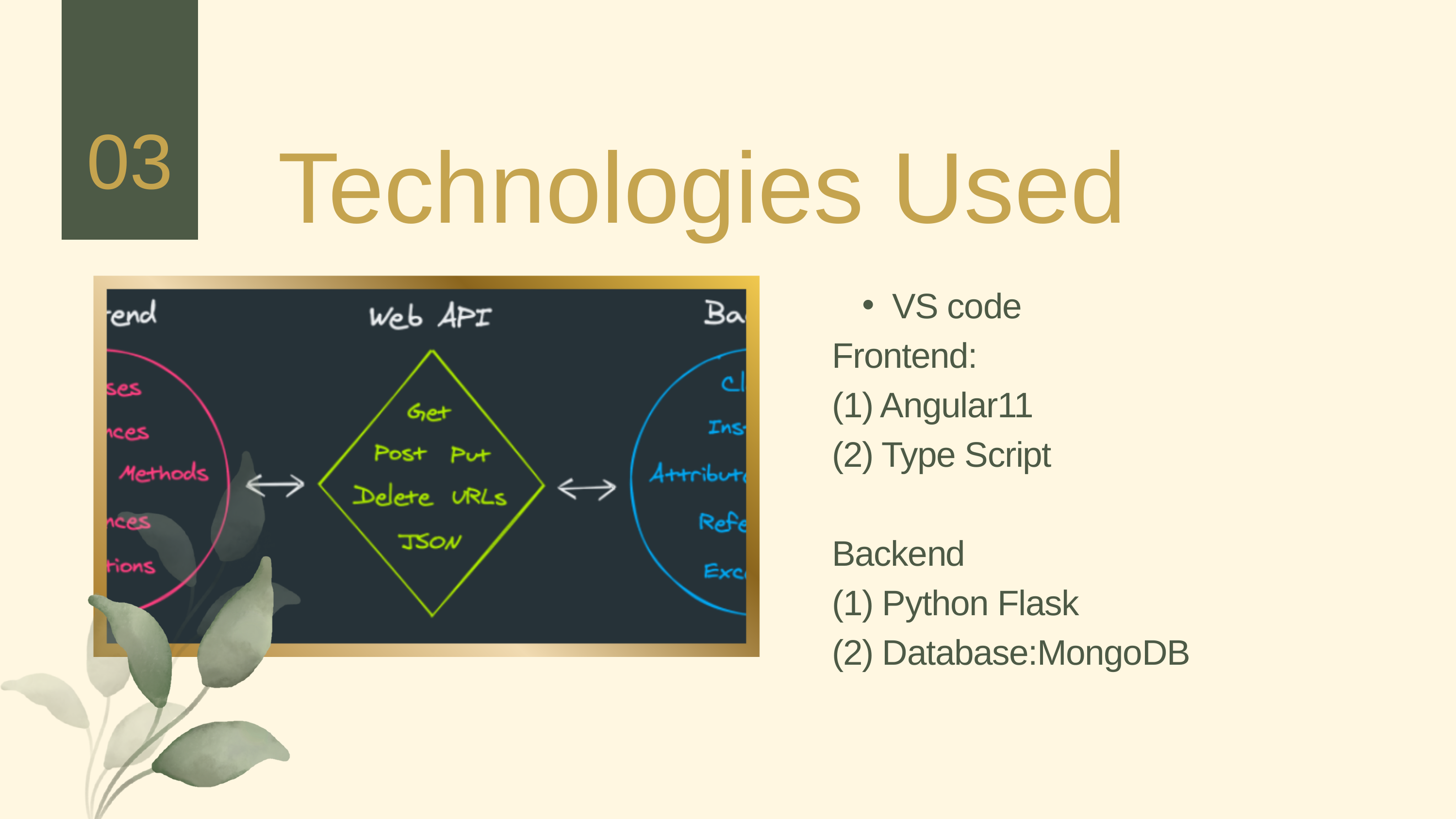

03
Technologies Used

VS code
Frontend:
(1) Angular11
(2) Type Script

Backend
(1) Python Flask
(2) Database:MongoDB